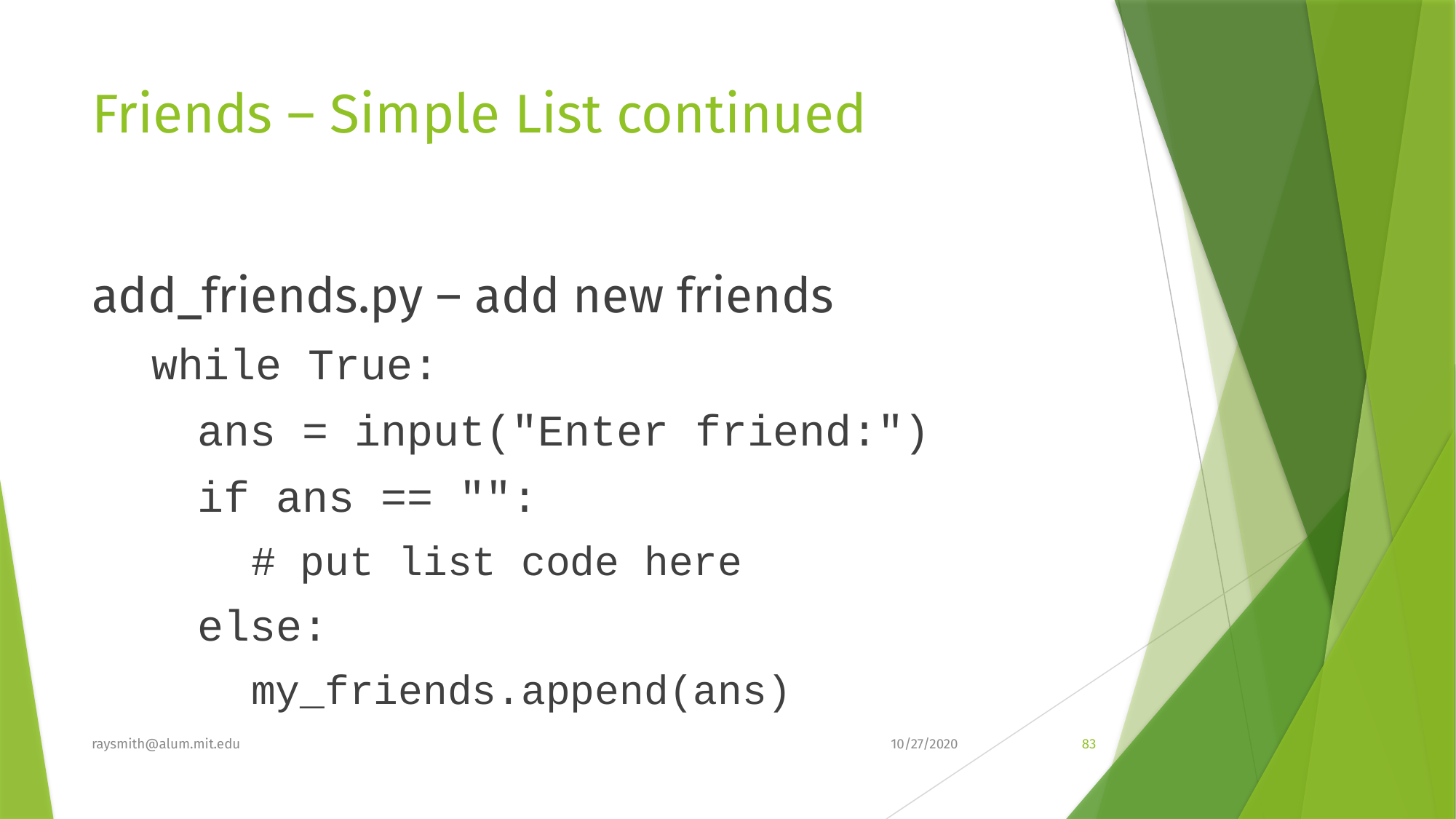

# Friends – Simple List continued
add_friends.py – add new friends
while True:
ans = input("Enter friend:")
if ans == "":
# put list code here
else:
my_friends.append(ans)

raysmith@alum.mit.edu
10/27/2020
83